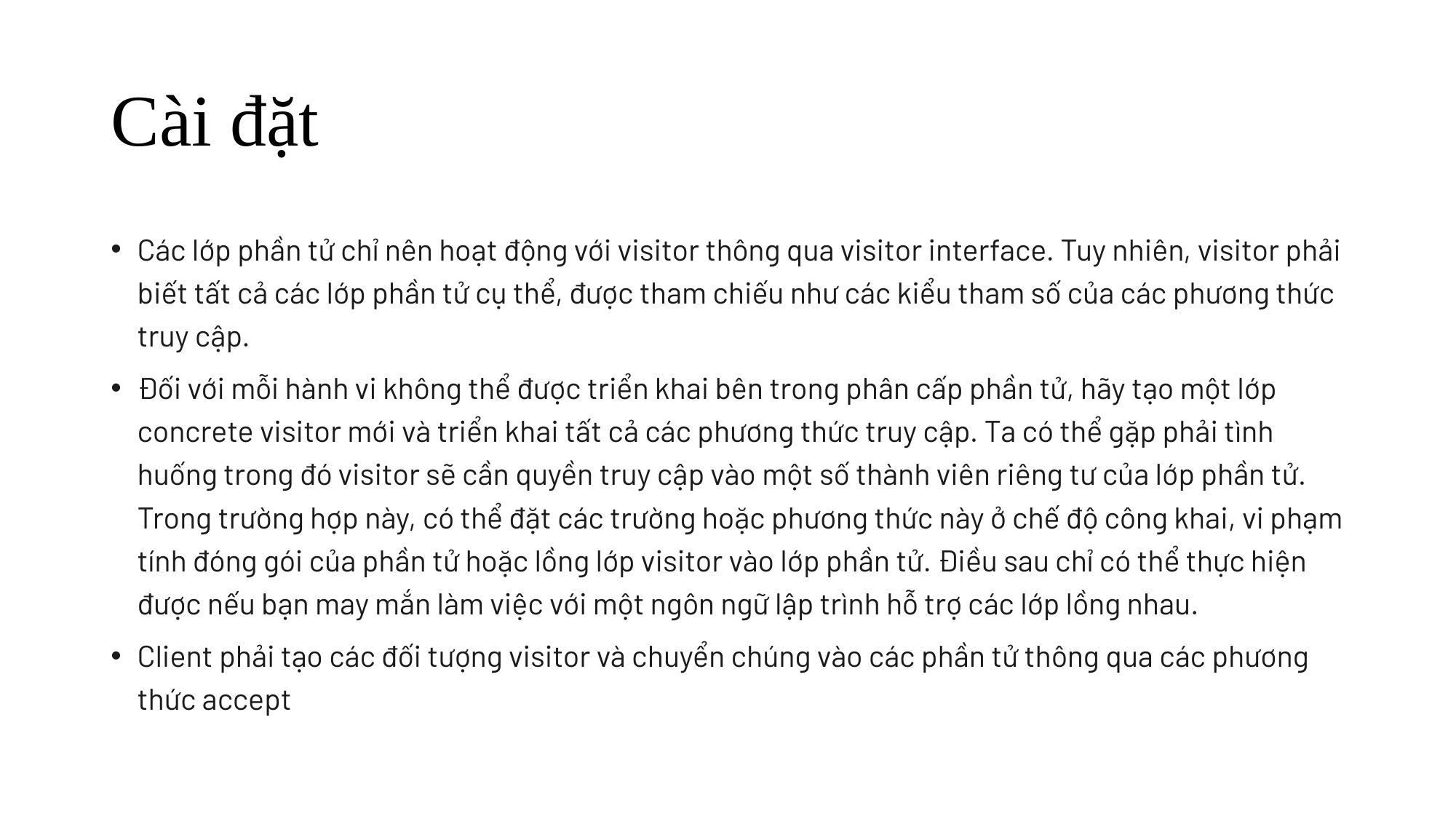

# Cài đặt
Các lớp phần tử chỉ nên hoạt động với visitor thông qua visitor interface. Tuy nhiên, visitor phải biết tất cả các lớp phần tử cụ thể, được tham chiếu như các kiểu tham số của các phương thức truy cập.
Đối với mỗi hành vi không thể được triển khai bên trong phân cấp phần tử, hãy tạo một lớp concrete visitor mới và triển khai tất cả các phương thức truy cập. Ta có thể gặp phải tình huống trong đó visitor sẽ cần quyền truy cập vào một số thành viên riêng tư của lớp phần tử. Trong trường hợp này, có thể đặt các trường hoặc phương thức này ở chế độ công khai, vi phạm tính đóng gói của phần tử hoặc lồng lớp visitor vào lớp phần tử. Điều sau chỉ có thể thực hiện được nếu bạn may mắn làm việc với một ngôn ngữ lập trình hỗ trợ các lớp lồng nhau.
Client phải tạo các đối tượng visitor và chuyển chúng vào các phần tử thông qua các phương thức accept